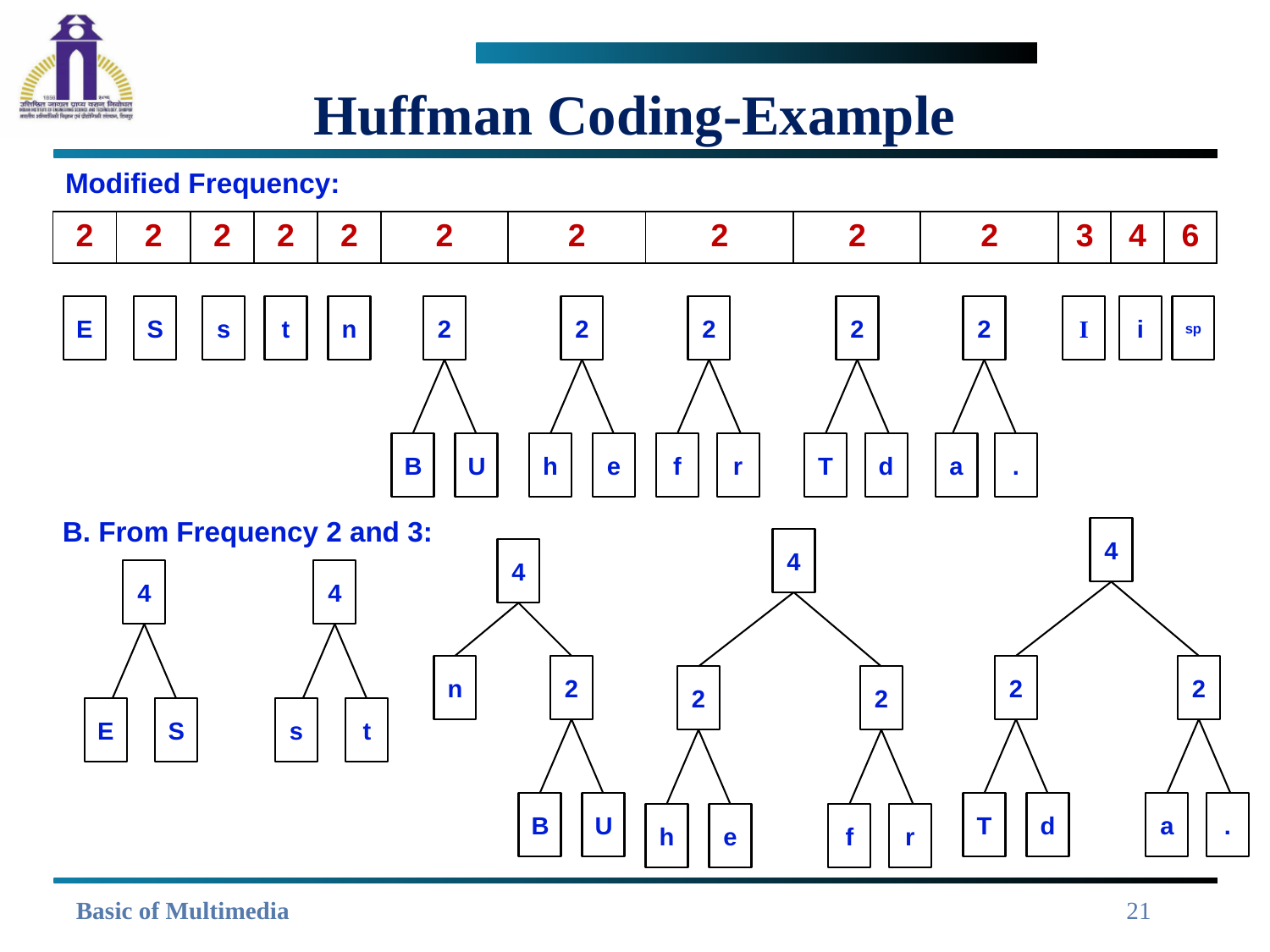

# Huffman Coding-Example
Modified Frequency:
| 2 | 2 | 2 | 2 | 2 | 2 | 2 | 2 | 2 | 2 | 3 | 4 | 6 |
| --- | --- | --- | --- | --- | --- | --- | --- | --- | --- | --- | --- | --- |
E
S
s
t
n
2
2
2
2
2
I
i
sp
B
U
h
e
f
r
T
d
a
.
 B. From Frequency 2 and 3:
4
4
4
4
4
n
2
2
2
2
2
E
S
s
t
B
U
T
d
a
.
h
e
f
r
21